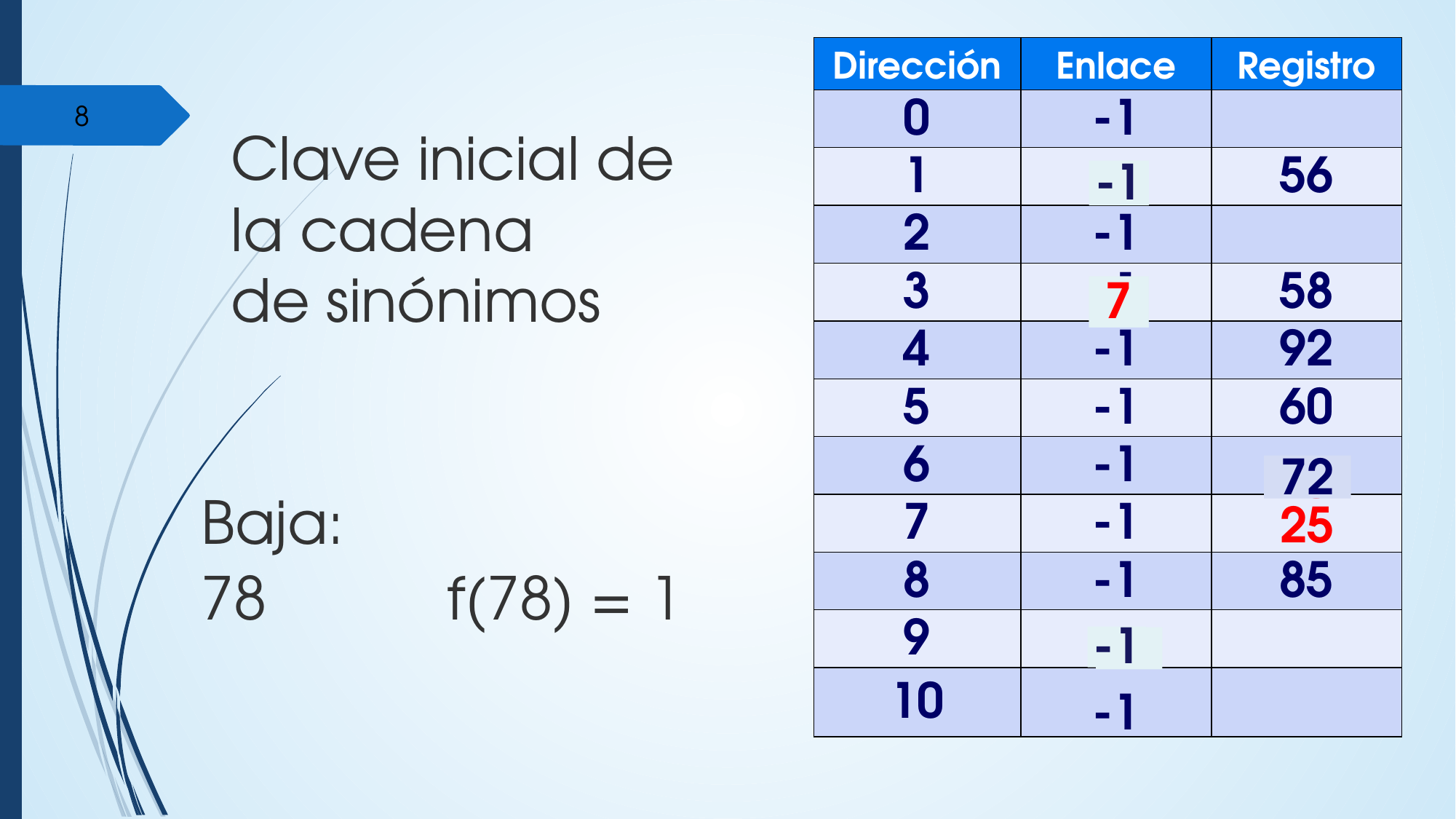

| Dirección | Enlace | Registro |
| --- | --- | --- |
| 0 | -1 |  |
| 1 |  | 56 |
| 2 | -1 |  |
| 3 | -1 | 58 |
| 4 | -1 | 92 |
| 5 | -1 | 60 |
| 6 | -1 |  |
| 7 | -1 |  |
| 8 | -1 | 85 |
| 9 |  |  |
| 10 | -1 |  |
8
Clave inicial de
la cadena
de sinónimos
-1

6
7
72
25
Baja:
78           f(78) = 1

25
-1

-1